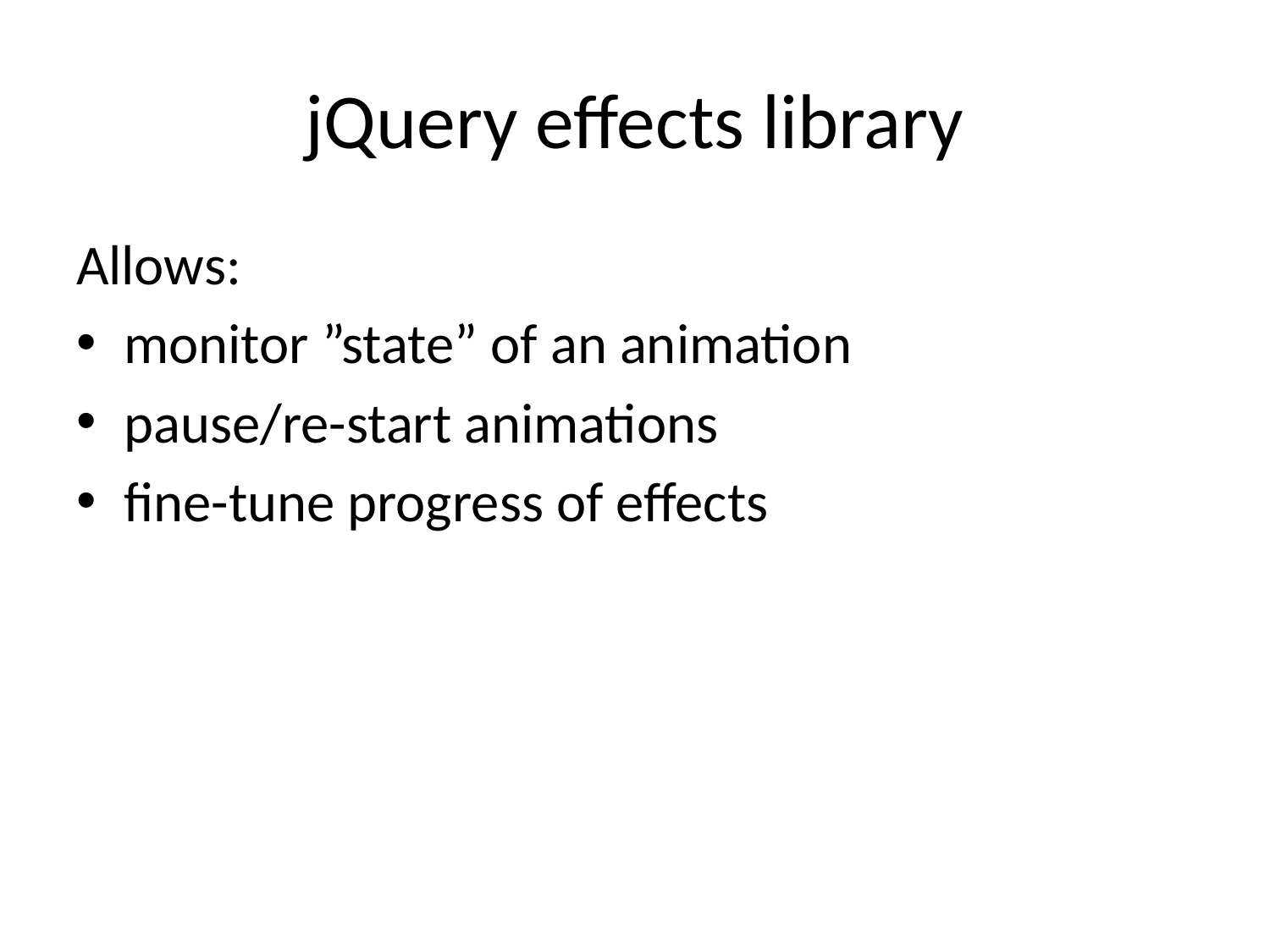

# jQuery effects library
Allows:
monitor ”state” of an animation
pause/re-start animations
fine-tune progress of effects